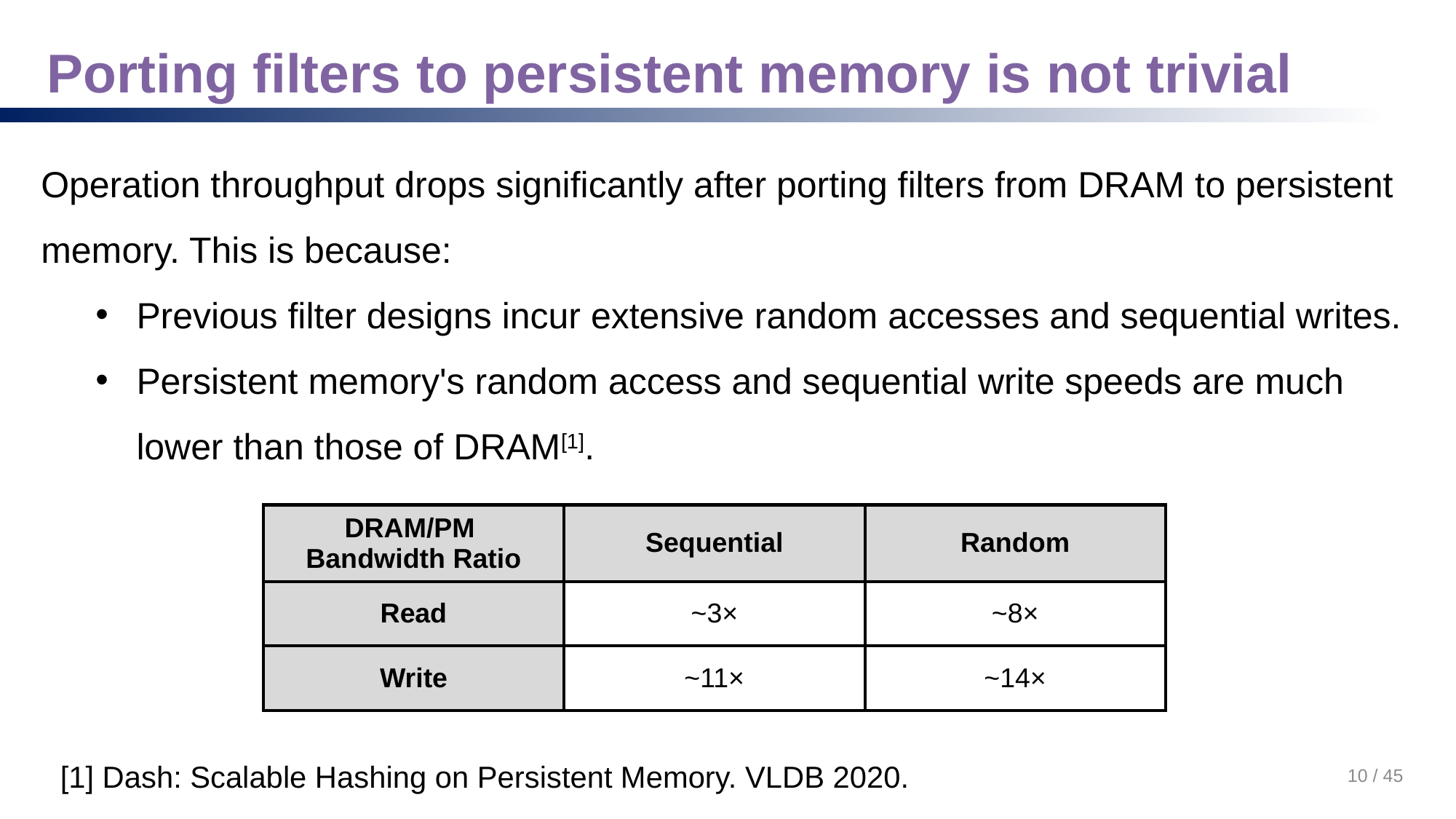

# Porting filters to persistent memory is not trivial
Operation throughput drops significantly after porting filters from DRAM to persistent memory. This is because:
Previous filter designs incur extensive random accesses and sequential writes.
Persistent memory's random access and sequential write speeds are much lower than those of DRAM[1].
| DRAM/PM Bandwidth Ratio | Sequential | Random |
| --- | --- | --- |
| Read | ~3× | ~8× |
| Write | ~11× | ~14× |
[1] Dash: Scalable Hashing on Persistent Memory. VLDB 2020.
10 / 45